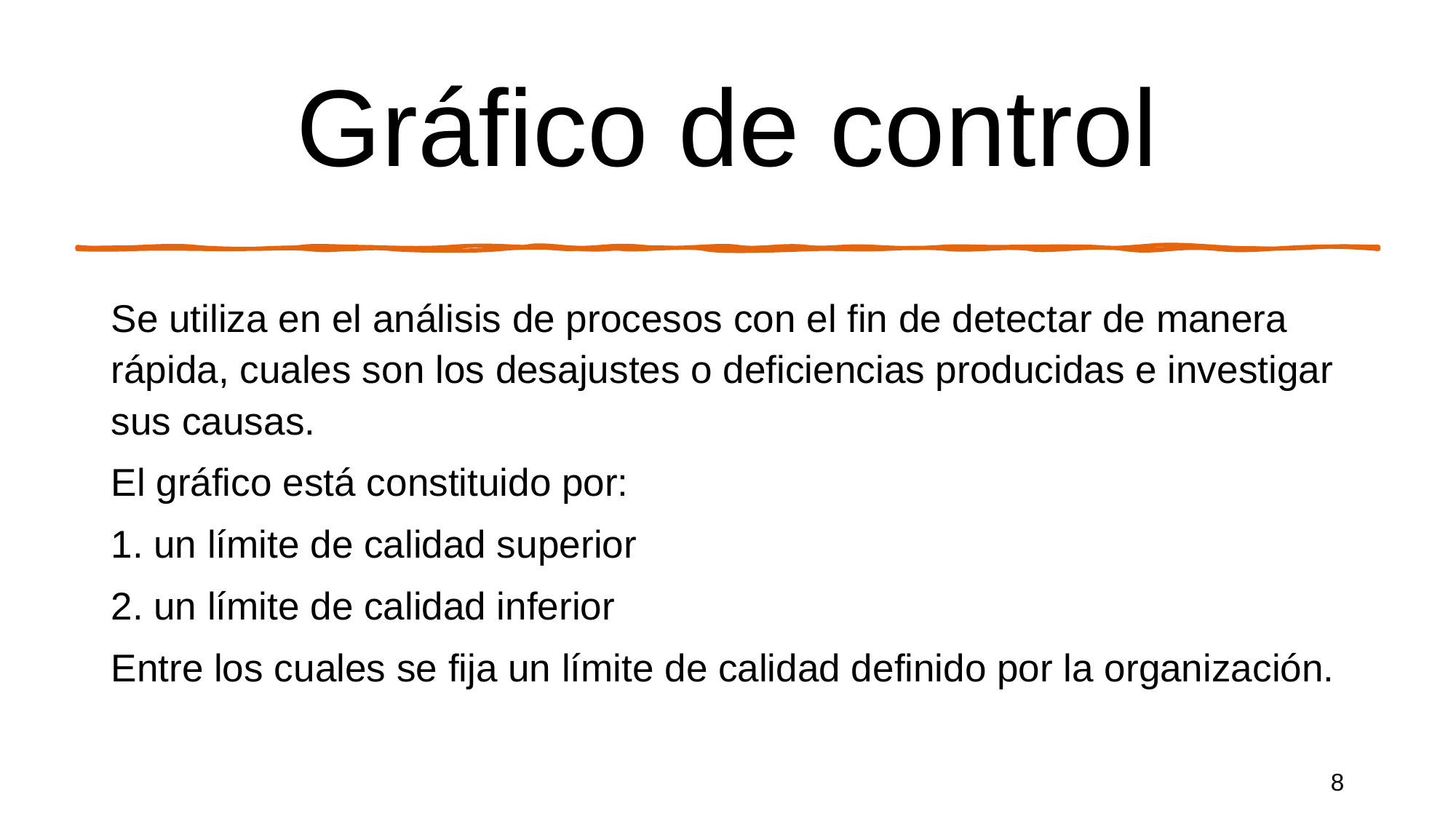

# Gráfico de control
Se utiliza en el análisis de procesos con el fin de detectar de manera rápida, cuales son los desajustes o deficiencias producidas e investigar sus causas.
El gráfico está constituido por:
1. un límite de calidad superior
2. un límite de calidad inferior
Entre los cuales se fija un límite de calidad definido por la organización.
8